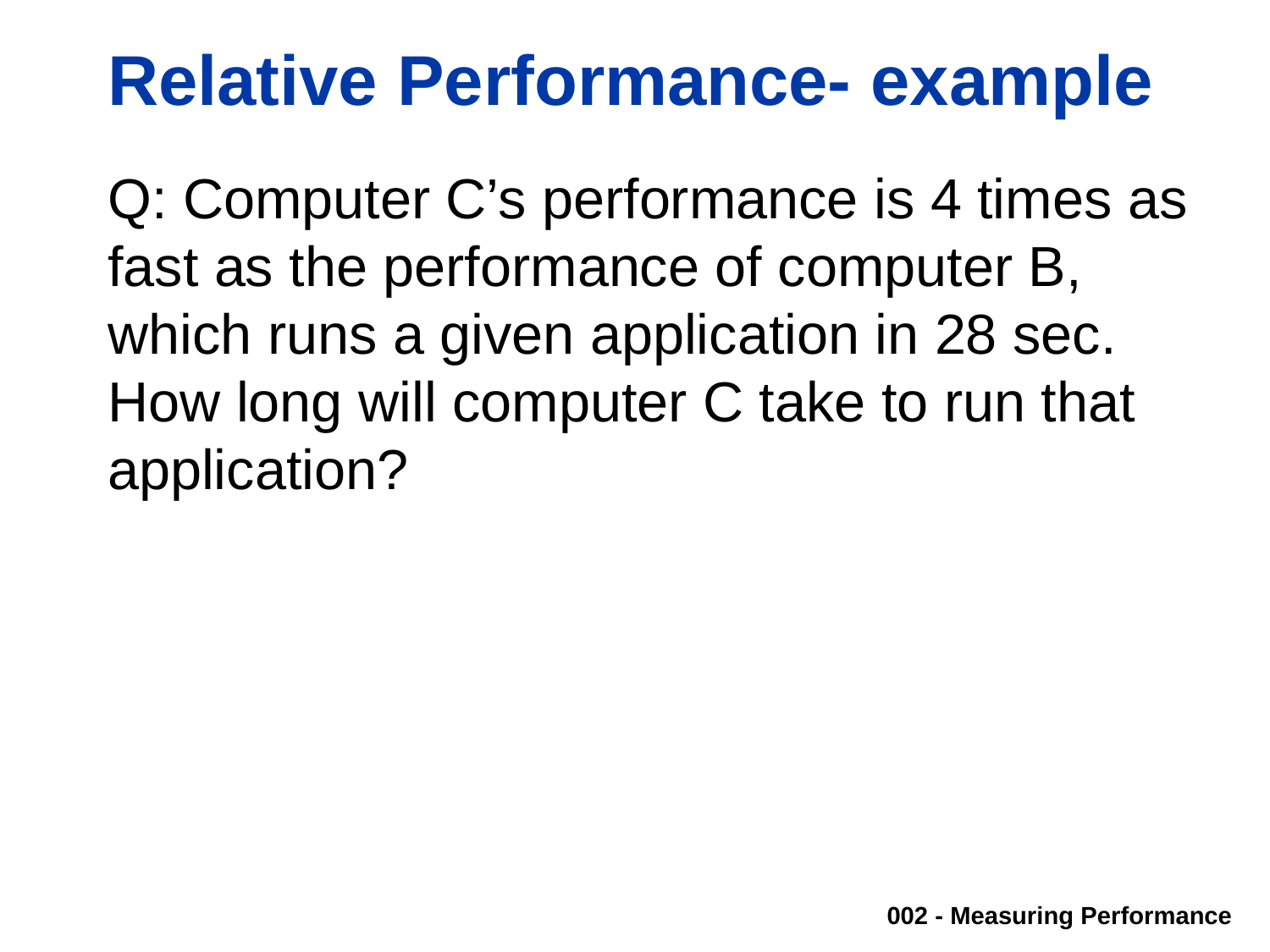

# Relative Performance- example
Q: Computer C’s performance is 4 times as fast as the performance of computer B, which runs a given application in 28 sec. How long will computer C take to run that application?

002 - Measuring Performance